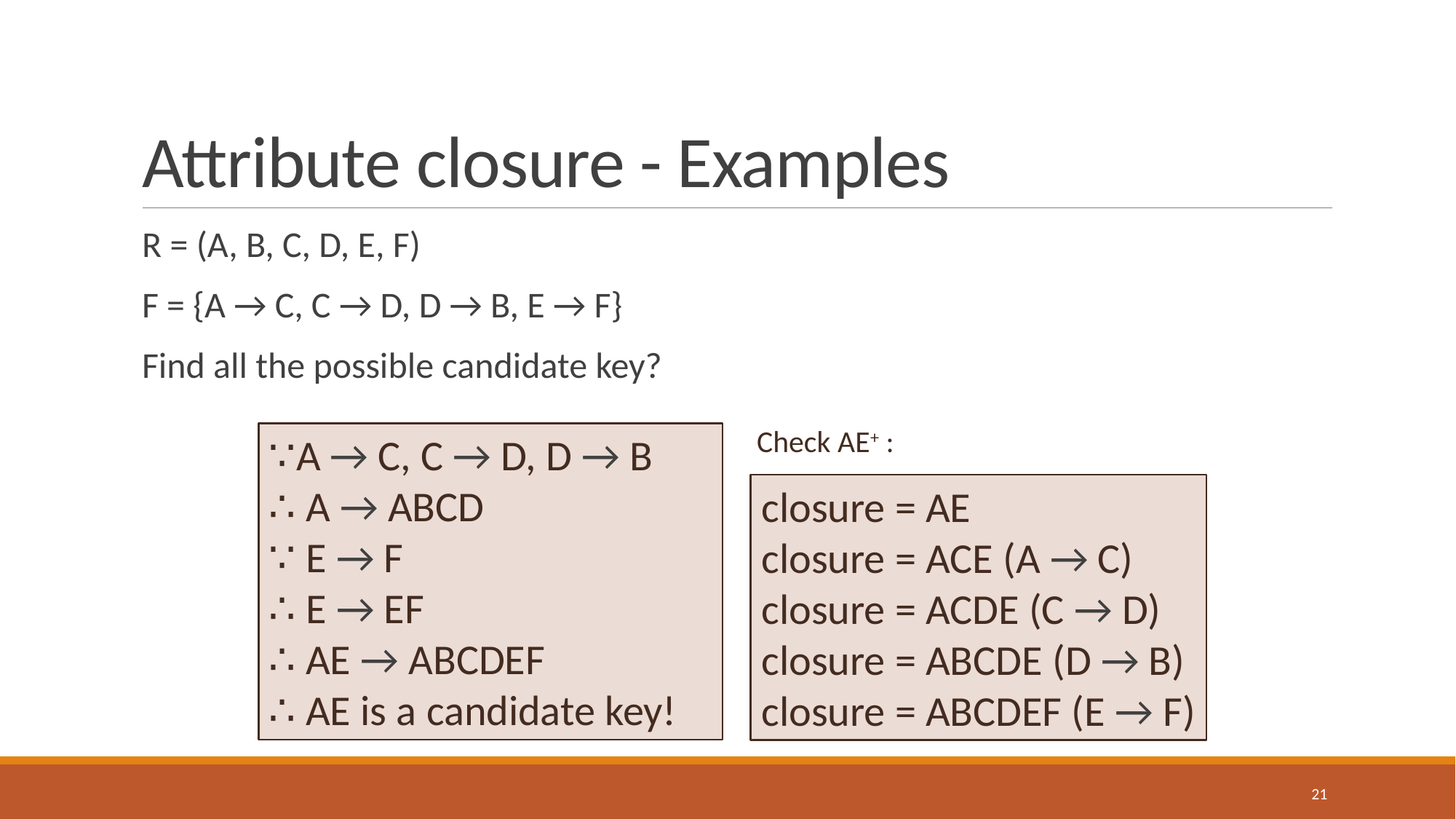

# Attribute closure - Examples
R = (A, B, C, D, E, F)
F = {A → C, C → D, D → B, E → F}
Find all the possible candidate key?
Check AE+ :
∵A → C, C → D, D → B
∴ A → ABCD
∵ E → F
∴ E → EF
∴ AE → ABCDEF
∴ AE is a candidate key!
closure = AE
closure = ACE (A → C)
closure = ACDE (C → D)
closure = ABCDE (D → B)
closure = ABCDEF (E → F)
21